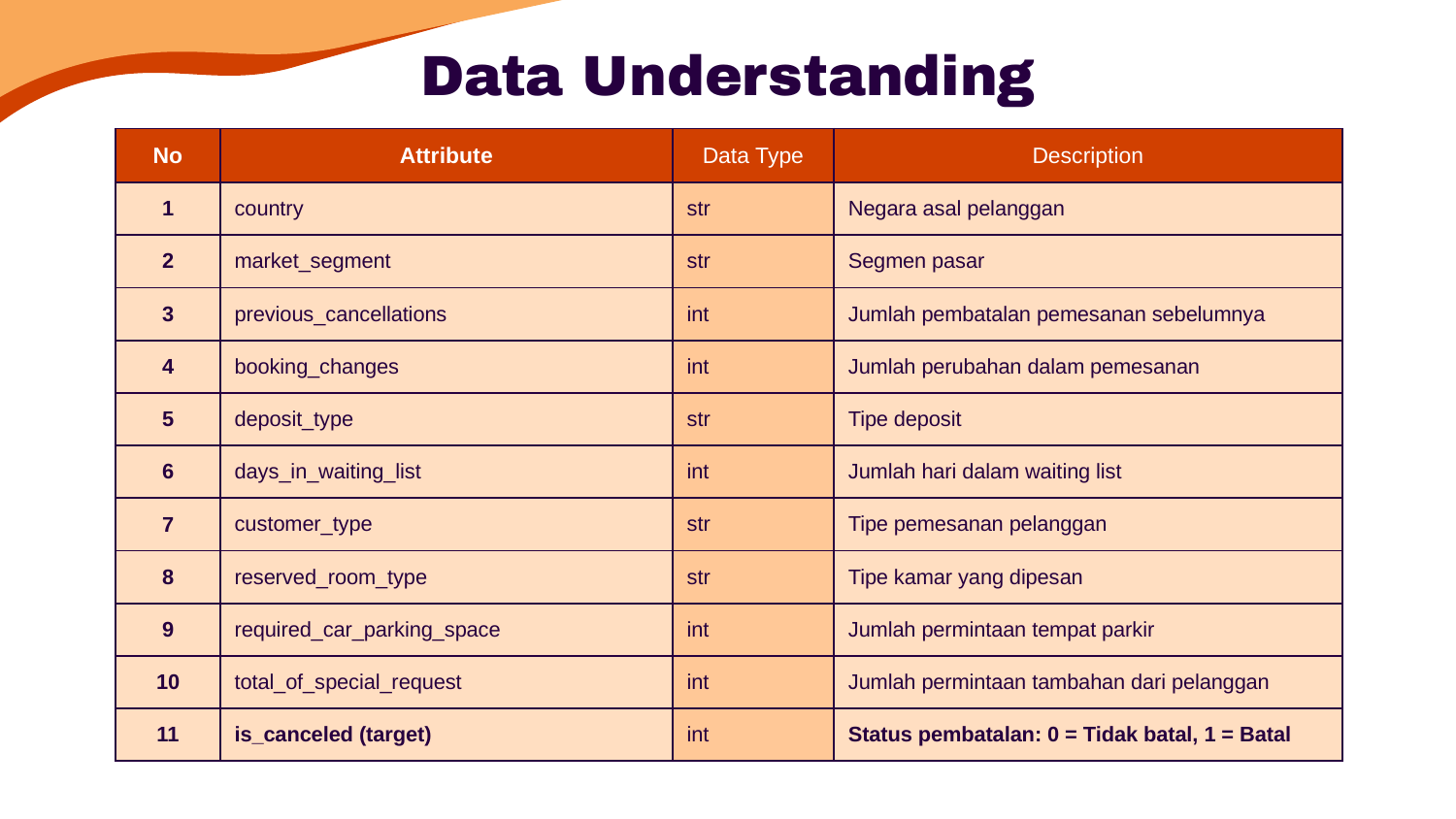

# Data Understanding
| No | Attribute | Data Type | Description |
| --- | --- | --- | --- |
| 1 | country | str | Negara asal pelanggan |
| 2 | market\_segment | str | Segmen pasar |
| 3 | previous\_cancellations | int | Jumlah pembatalan pemesanan sebelumnya |
| 4 | booking\_changes | int | Jumlah perubahan dalam pemesanan |
| 5 | deposit\_type | str | Tipe deposit |
| 6 | days\_in\_waiting\_list | int | Jumlah hari dalam waiting list |
| 7 | customer\_type | str | Tipe pemesanan pelanggan |
| 8 | reserved\_room\_type | str | Tipe kamar yang dipesan |
| 9 | required\_car\_parking\_space | int | Jumlah permintaan tempat parkir |
| 10 | total\_of\_special\_request | int | Jumlah permintaan tambahan dari pelanggan |
| 11 | is\_canceled (target) | int | Status pembatalan: 0 = Tidak batal, 1 = Batal |